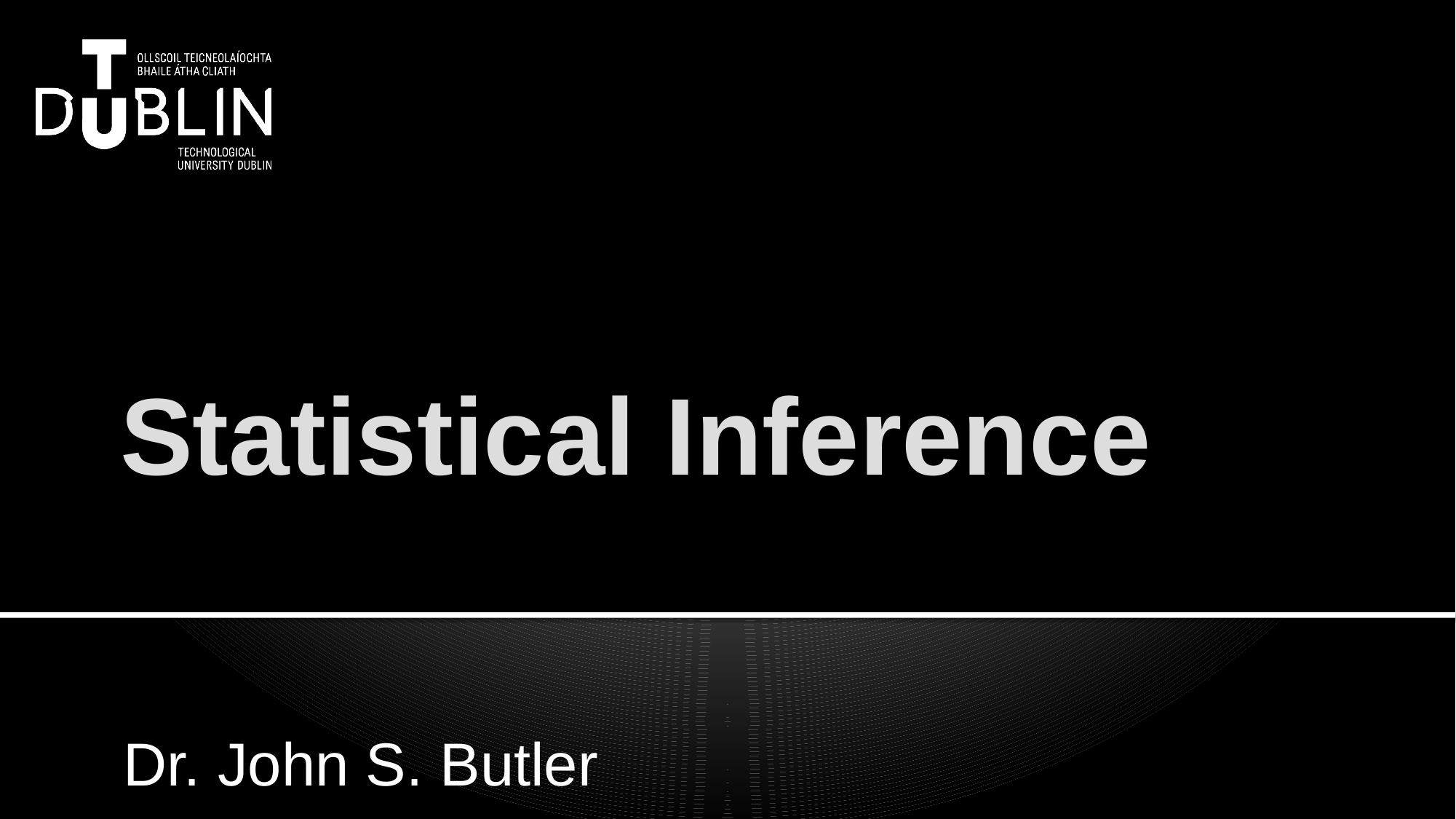

# Statistical Inference
Dr. John S. Butler